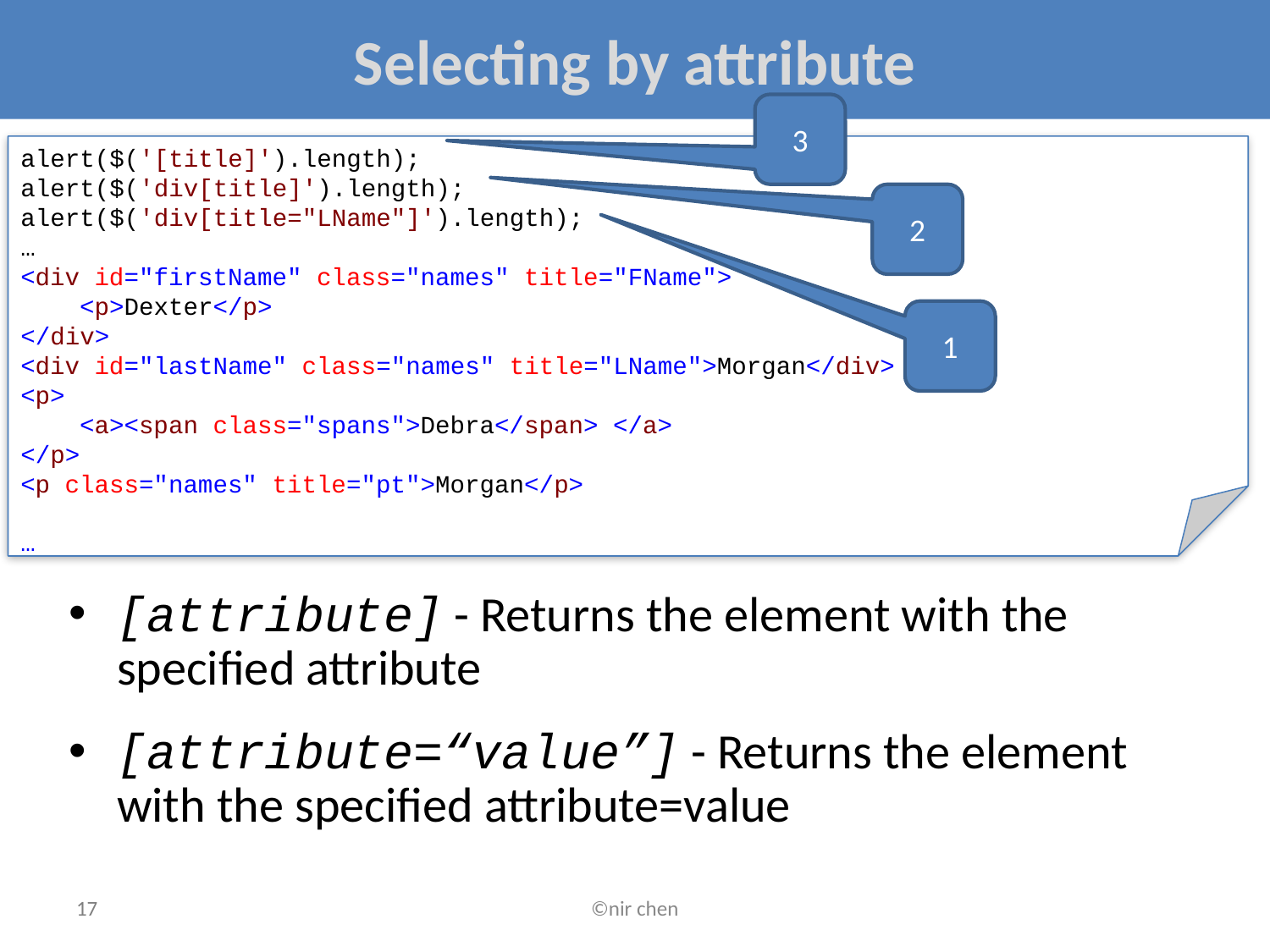

# Selecting by attribute
3
alert($('[title]').length);
alert($('div[title]').length);
alert($('div[title="LName"]').length);
…
<div id="firstName" class="names" title="FName">
    <p>Dexter</p>
</div>
<div id="lastName" class="names" title="LName">Morgan</div>
<p>
    <a><span class="spans">Debra</span> </a>
</p>
<p class="names" title="pt">Morgan</p>

…
2
1
[attribute] - Returns the element with the specified attribute
[attribute=“value”] - Returns the element with the specified attribute=value
17
©nir chen